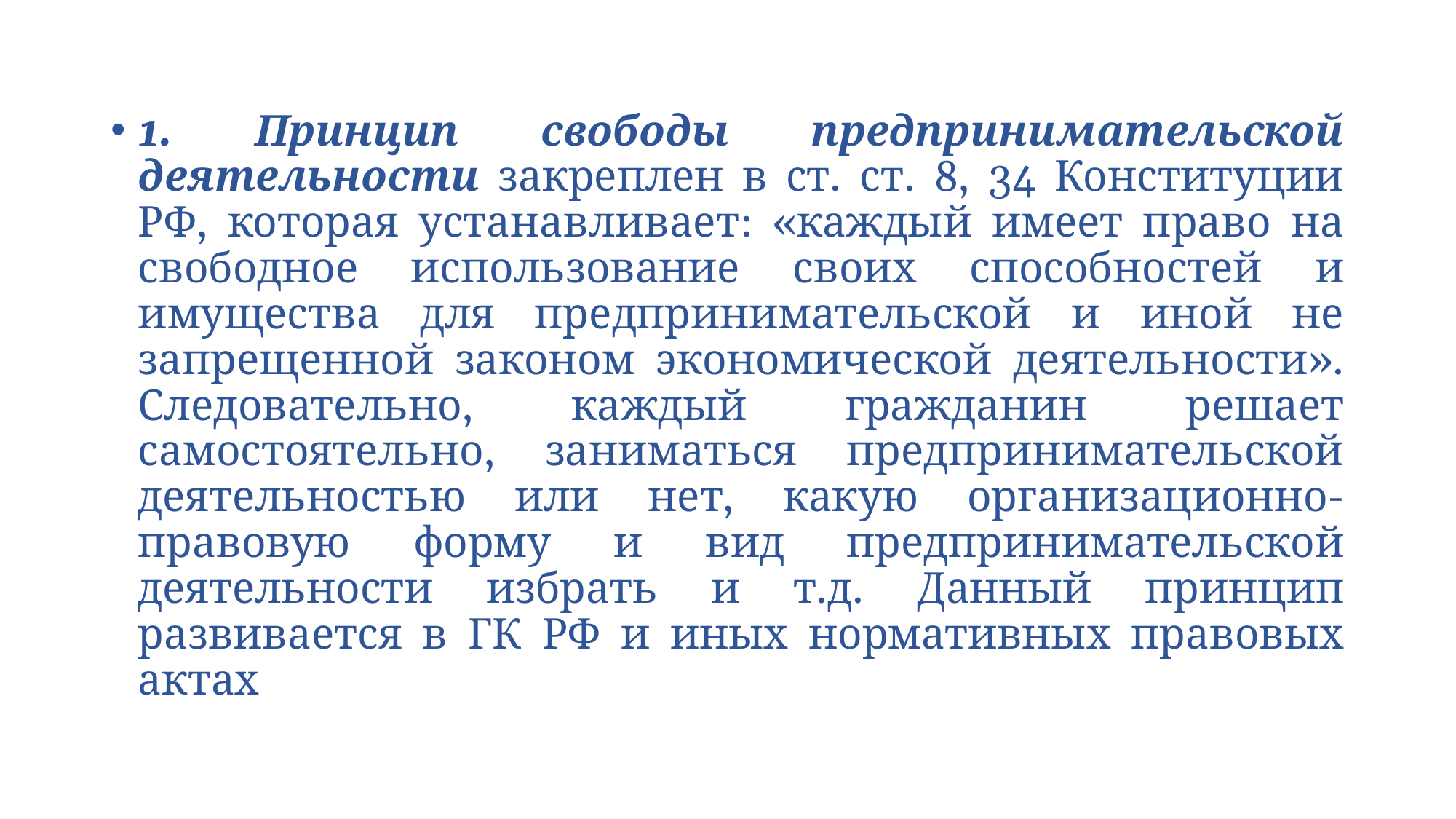

1. Принцип свободы предпринимательской деятельности закреплен в ст. ст. 8, 34 Конституции РФ, которая устанавливает: «каждый имеет право на свободное использование своих способностей и имущества для предпринимательской и иной не запрещенной законом экономической деятельности». Следовательно, каждый гражданин решает самостоятельно, заниматься предпринимательской деятельностью или нет, какую организационно-правовую форму и вид предпринимательской деятельности избрать и т.д. Данный принцип развивается в ГК РФ и иных нормативных правовых актах